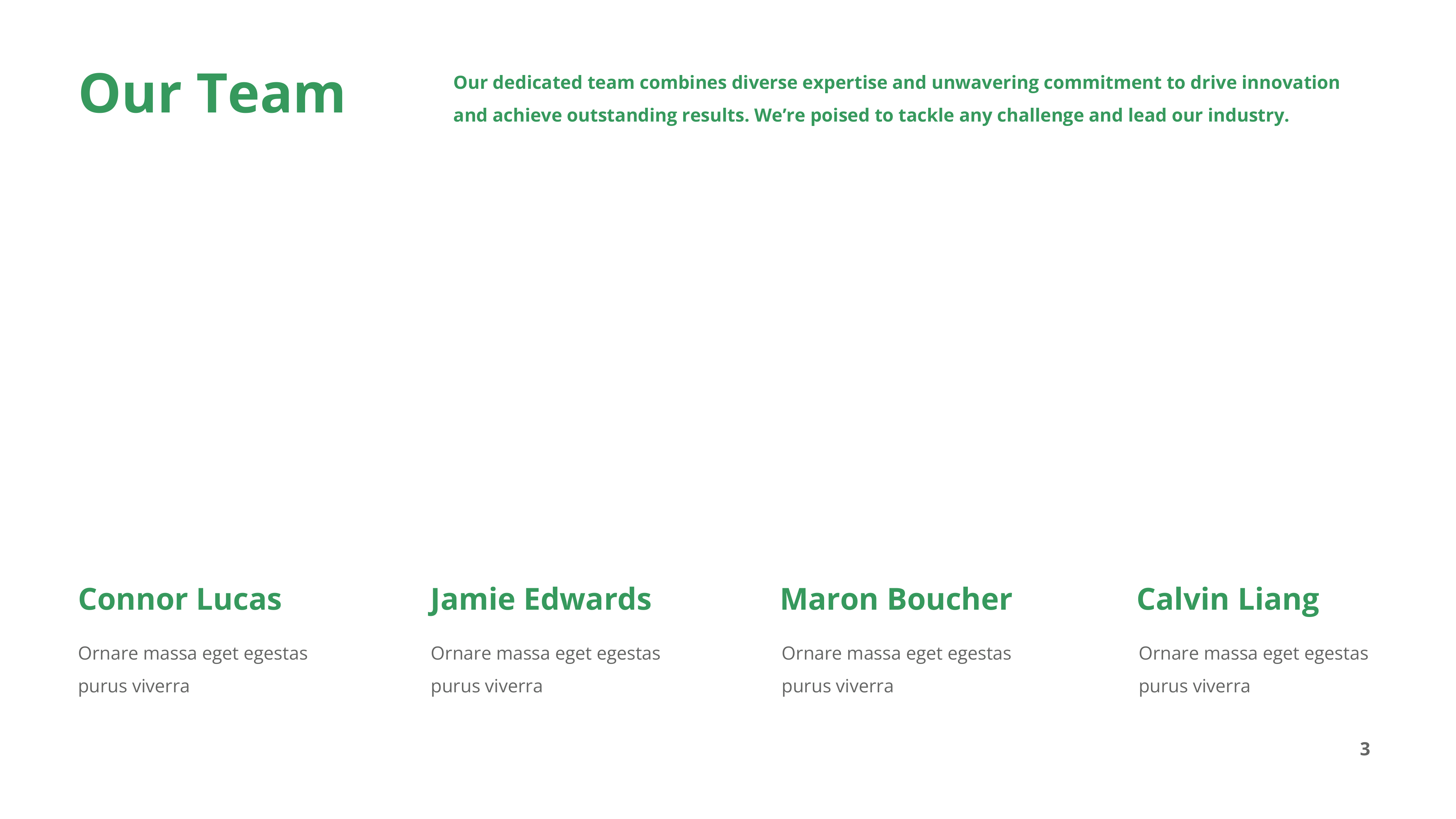

Our Team
Our dedicated team combines diverse expertise and unwavering commitment to drive innovation and achieve outstanding results. We’re poised to tackle any challenge and lead our industry.

Connor Lucas
Jamie Edwards
Maron Boucher
Calvin Liang
Ornare massa eget egestas purus viverra
Ornare massa eget egestas purus viverra
Ornare massa eget egestas purus viverra
Ornare massa eget egestas purus viverra